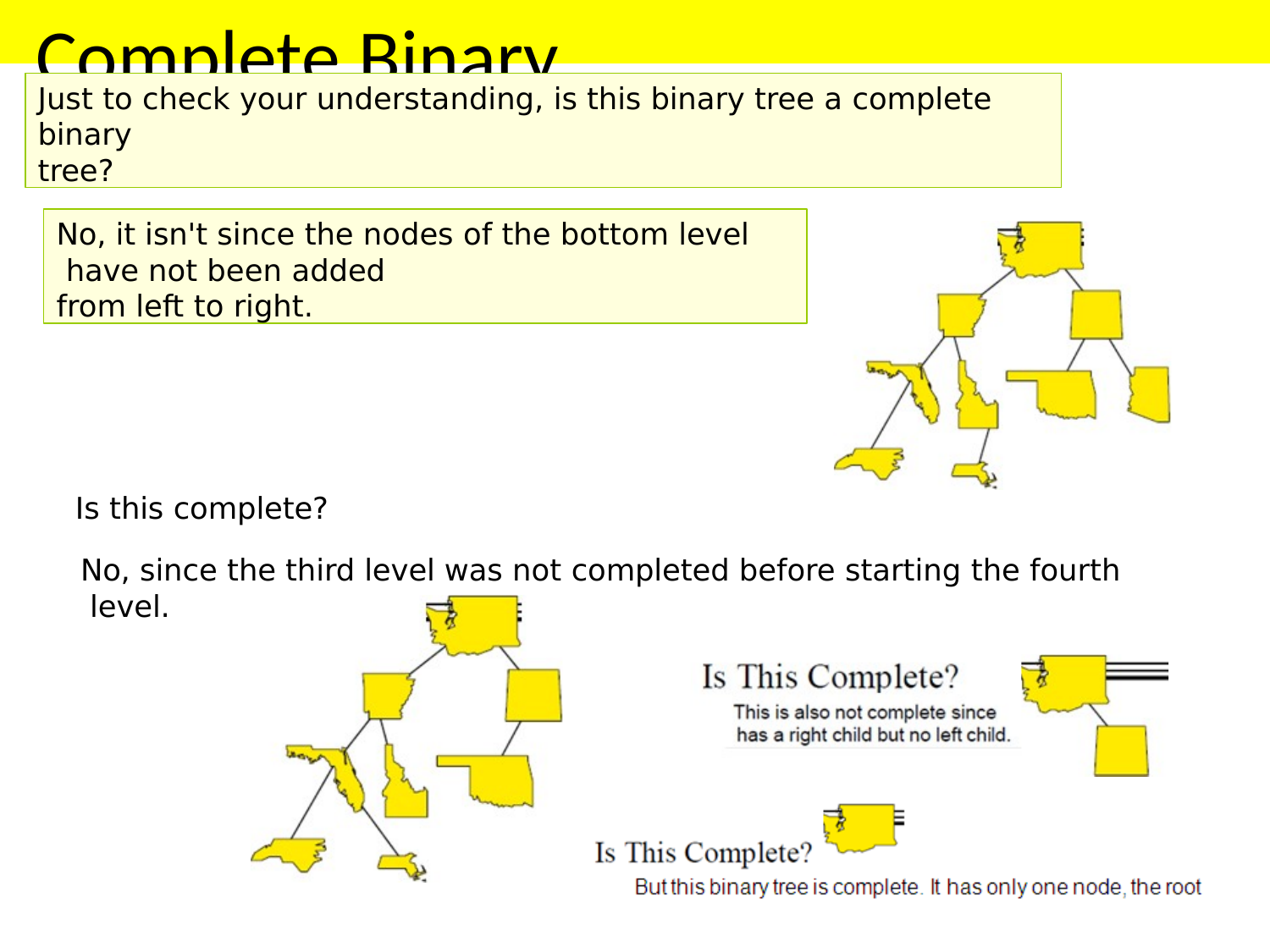

# Complete Binary Tree
Just to check your understanding, is this binary tree a complete  binary
tree?
No, it isn't since the nodes of the bottom level  have not been added
from left to right.

Is this complete?
No, since the third level was not completed before starting the fourth  level.